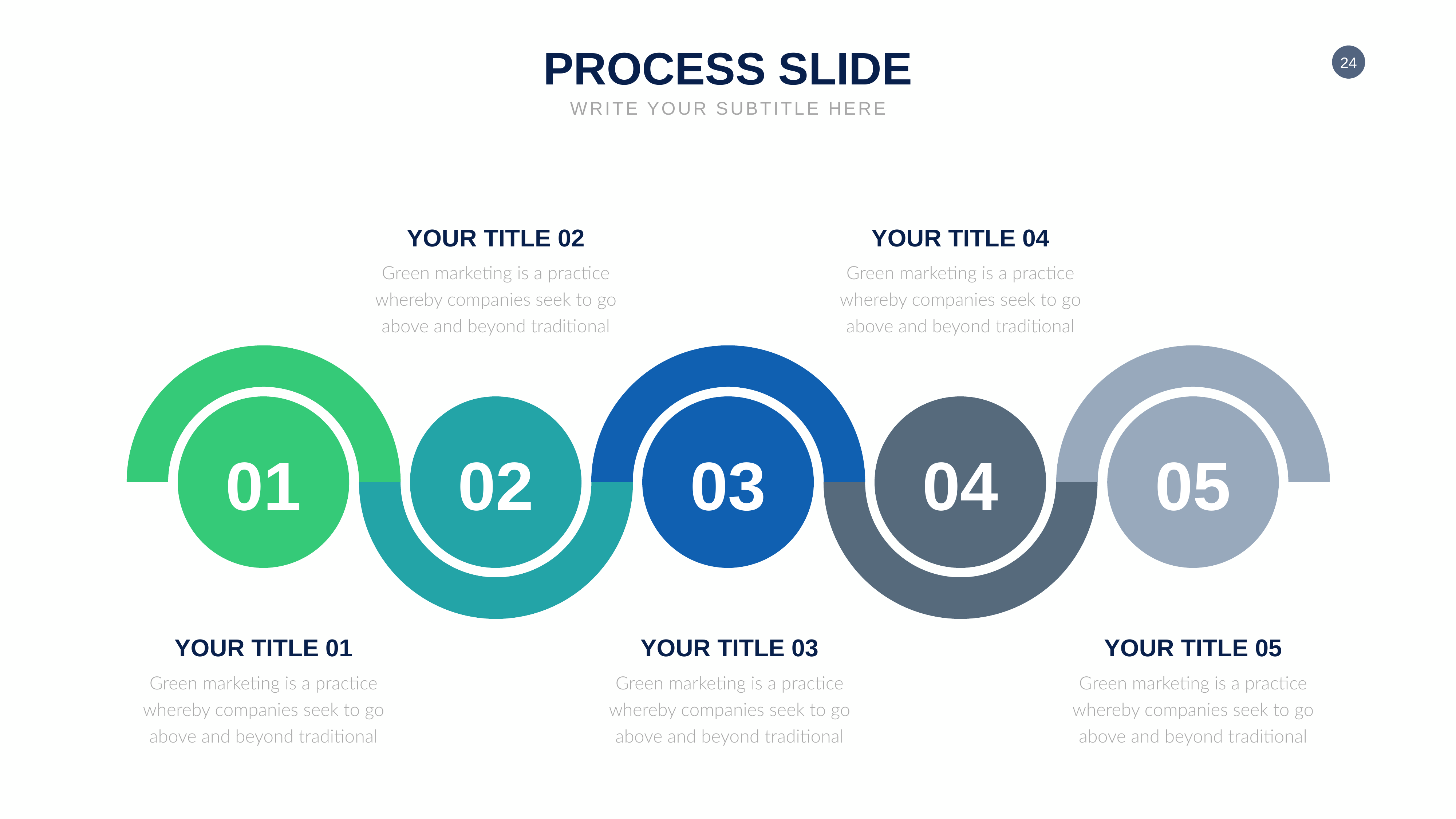

PROCESS SLIDE
WRITE YOUR SUBTITLE HERE
YOUR TITLE 02
YOUR TITLE 04
Green marketing is a practice whereby companies seek to go above and beyond traditional
Green marketing is a practice whereby companies seek to go above and beyond traditional

01
02
03
04
05

YOUR TITLE 01
YOUR TITLE 03
YOUR TITLE 05
Green marketing is a practice whereby companies seek to go above and beyond traditional
Green marketing is a practice whereby companies seek to go above and beyond traditional
Green marketing is a practice whereby companies seek to go above and beyond traditional